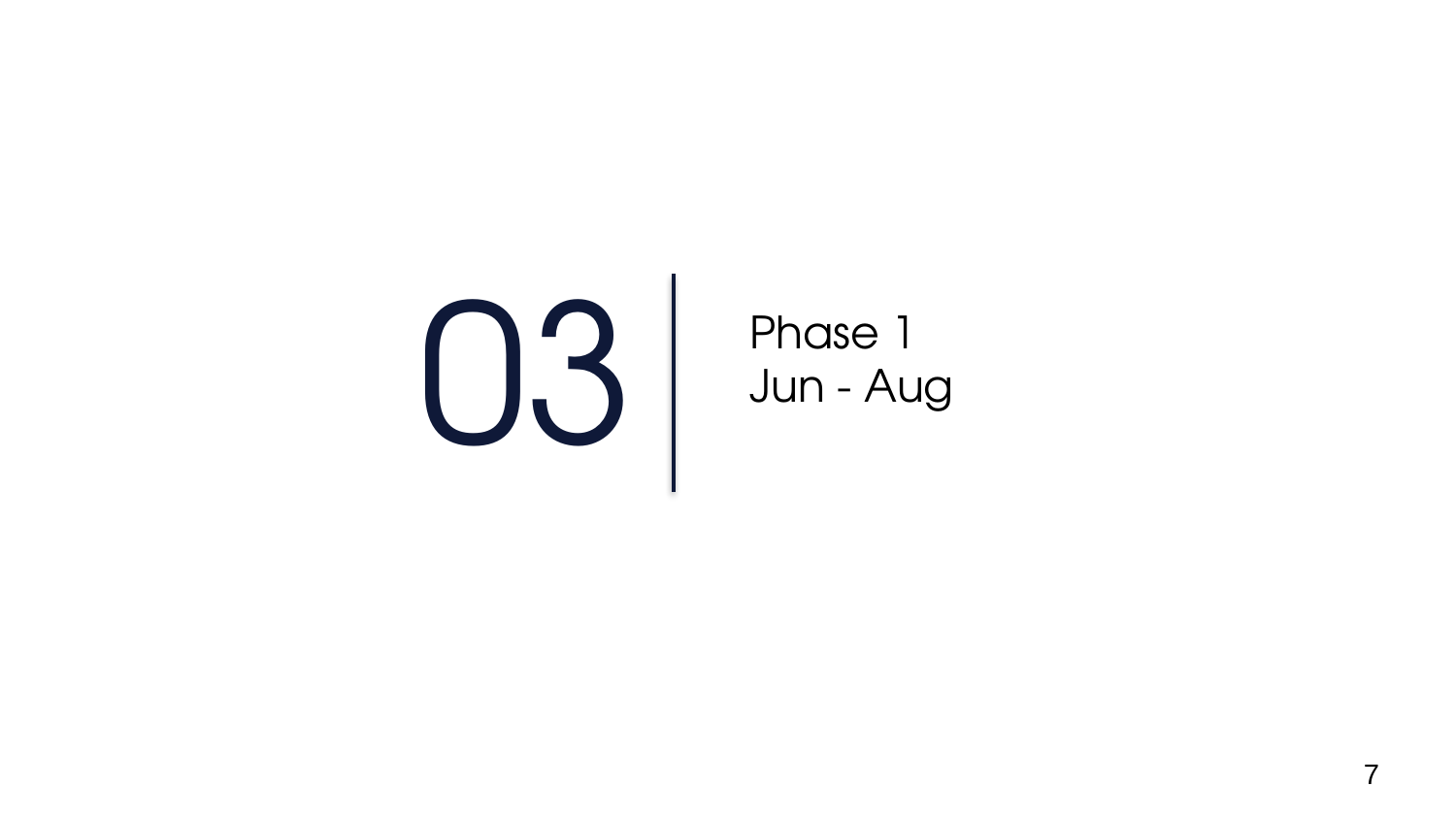

03
Phase 1
Jun - Aug
7